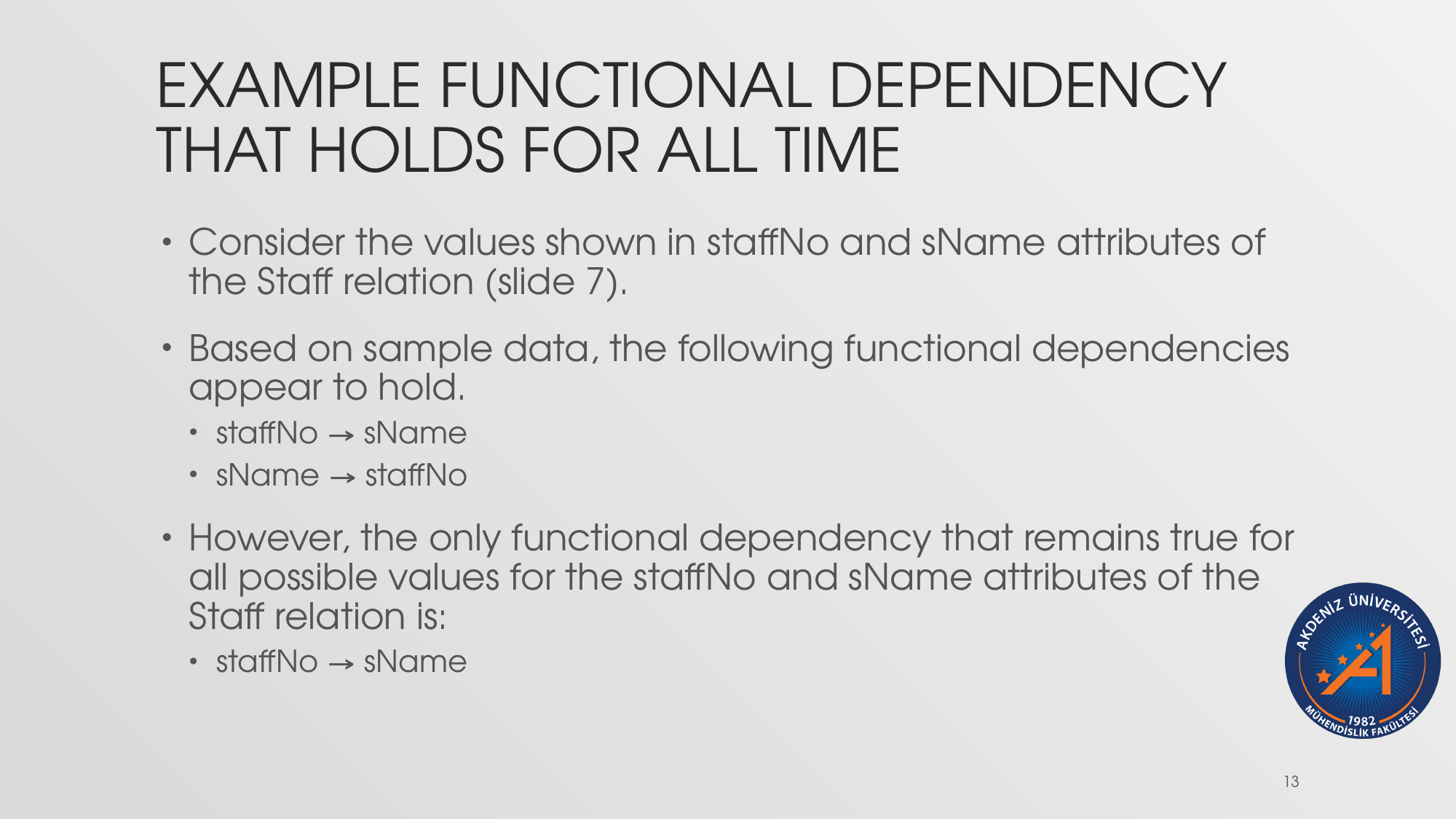

# Example Functional Dependency that holds for all Time
Consider the values shown in staffNo and sName attributes of the Staff relation (slide 7).
Based on sample data, the following functional dependencies appear to hold.
staffNo → sName
sName → staffNo
However, the only functional dependency that remains true for all possible values for the staffNo and sName attributes of the Staff relation is:
staffNo → sName
13